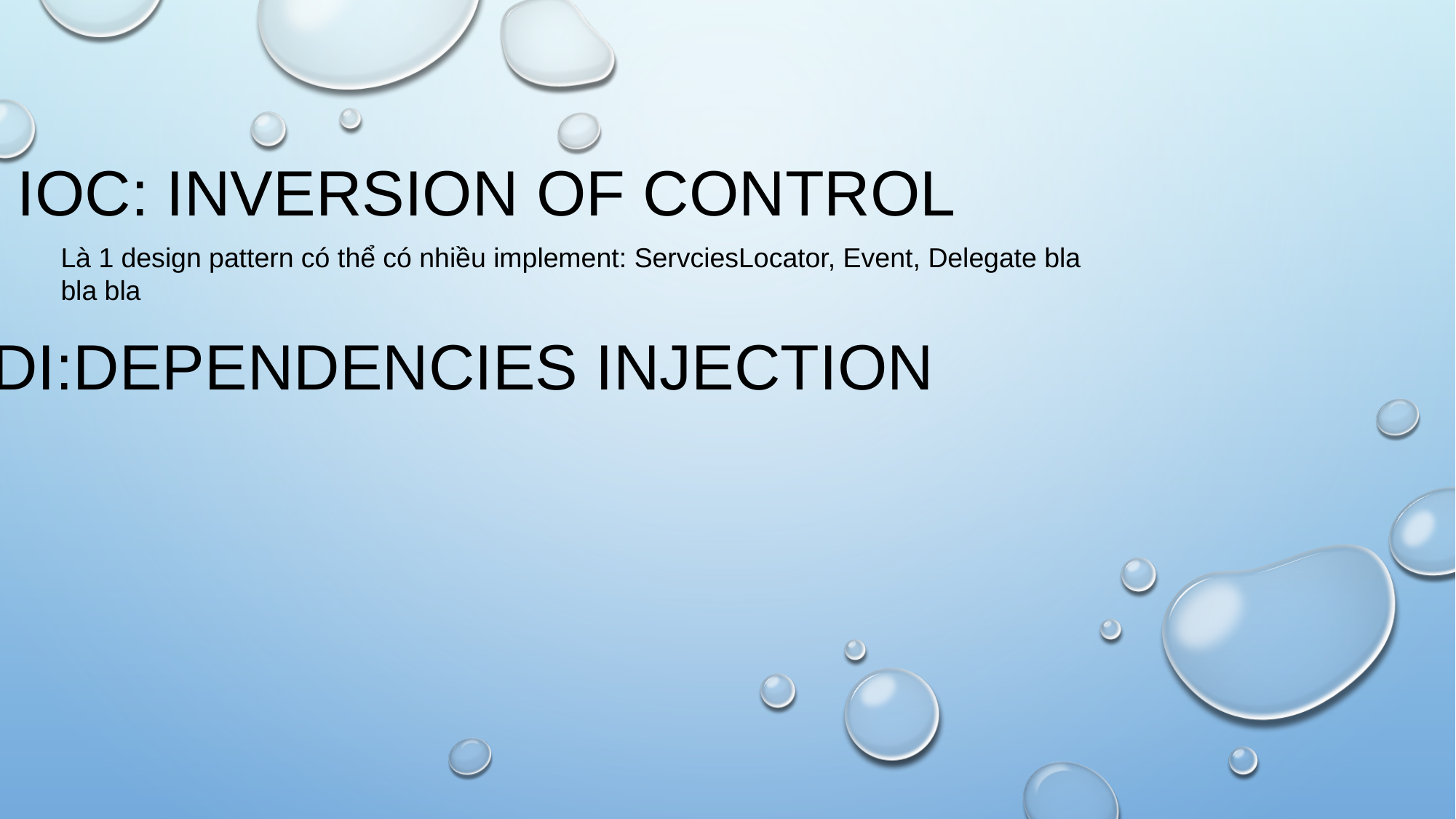

# IOC: Inversion of control
Là 1 design pattern có thể có nhiều implement: ServciesLocator, Event, Delegate bla bla bla
DI:Dependencies Injection